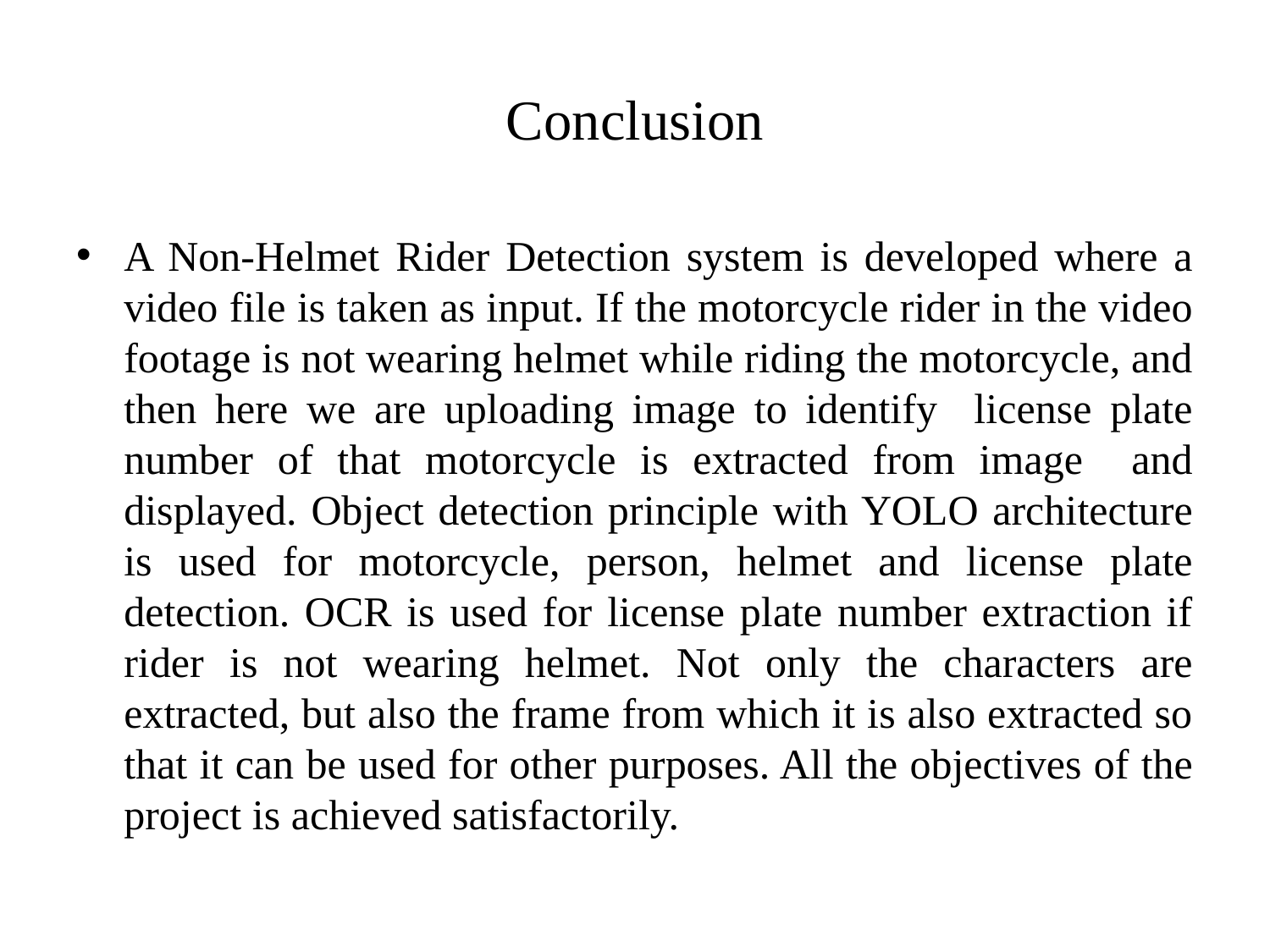

# Conclusion
A Non-Helmet Rider Detection system is developed where a video file is taken as input. If the motorcycle rider in the video footage is not wearing helmet while riding the motorcycle, and then here we are uploading image to identify  license plate number of that motorcycle is extracted from image  and displayed. Object detection principle with YOLO architecture is used for motorcycle, person, helmet and license plate detection. OCR is used for license plate number extraction if rider is not wearing helmet. Not only the characters are extracted, but also the frame from which it is also extracted so that it can be used for other purposes. All the objectives of the project is achieved satisfactorily.